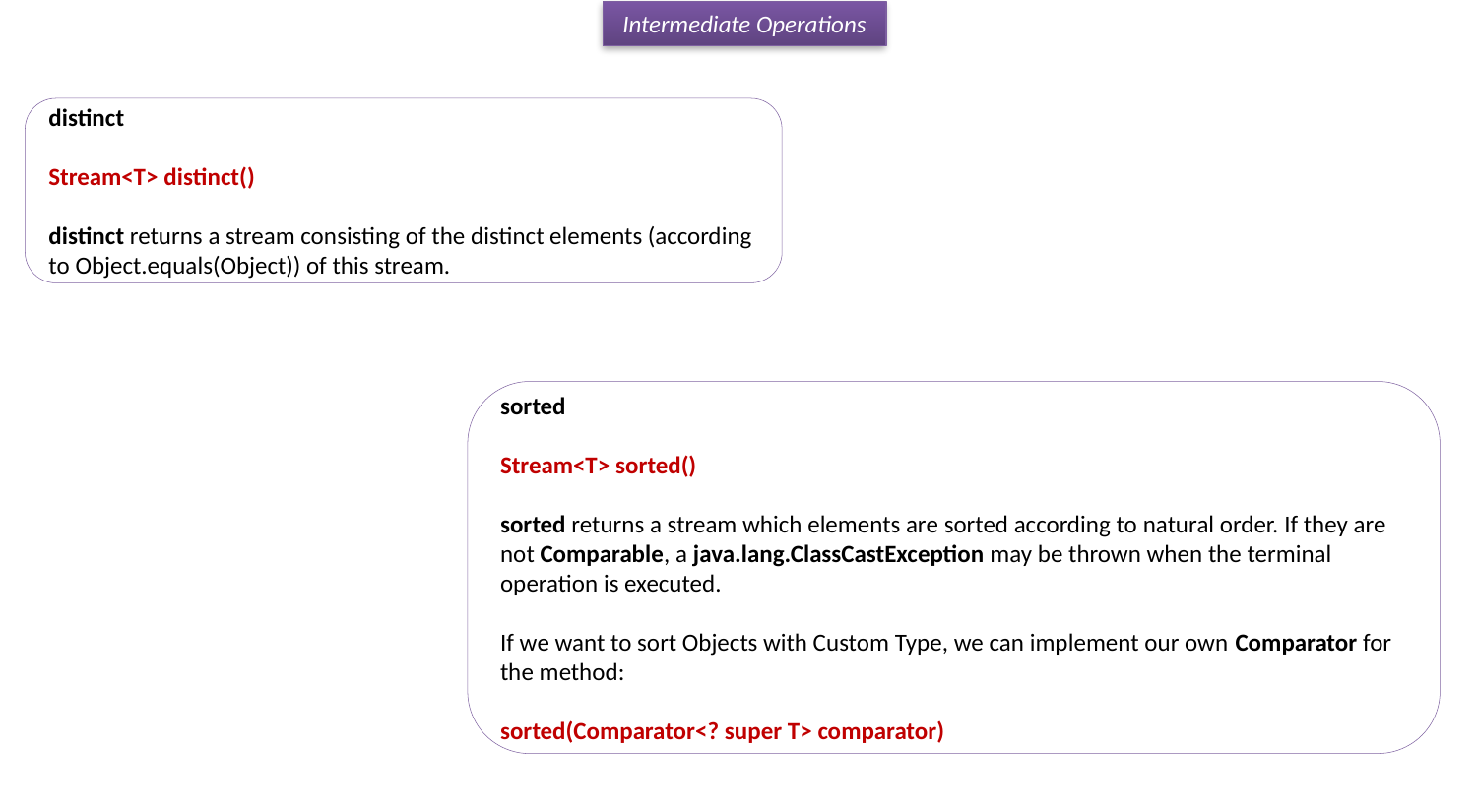

Intermediate Operations
distinct
Stream<T> distinct()
distinct returns a stream consisting of the distinct elements (according to Object.equals(Object)) of this stream.
sorted
Stream<T> sorted()
sorted returns a stream which elements are sorted according to natural order. If they are not Comparable, a java.lang.ClassCastException may be thrown when the terminal operation is executed.
If we want to sort Objects with Custom Type, we can implement our own Comparator for the method:
sorted(Comparator<? super T> comparator)